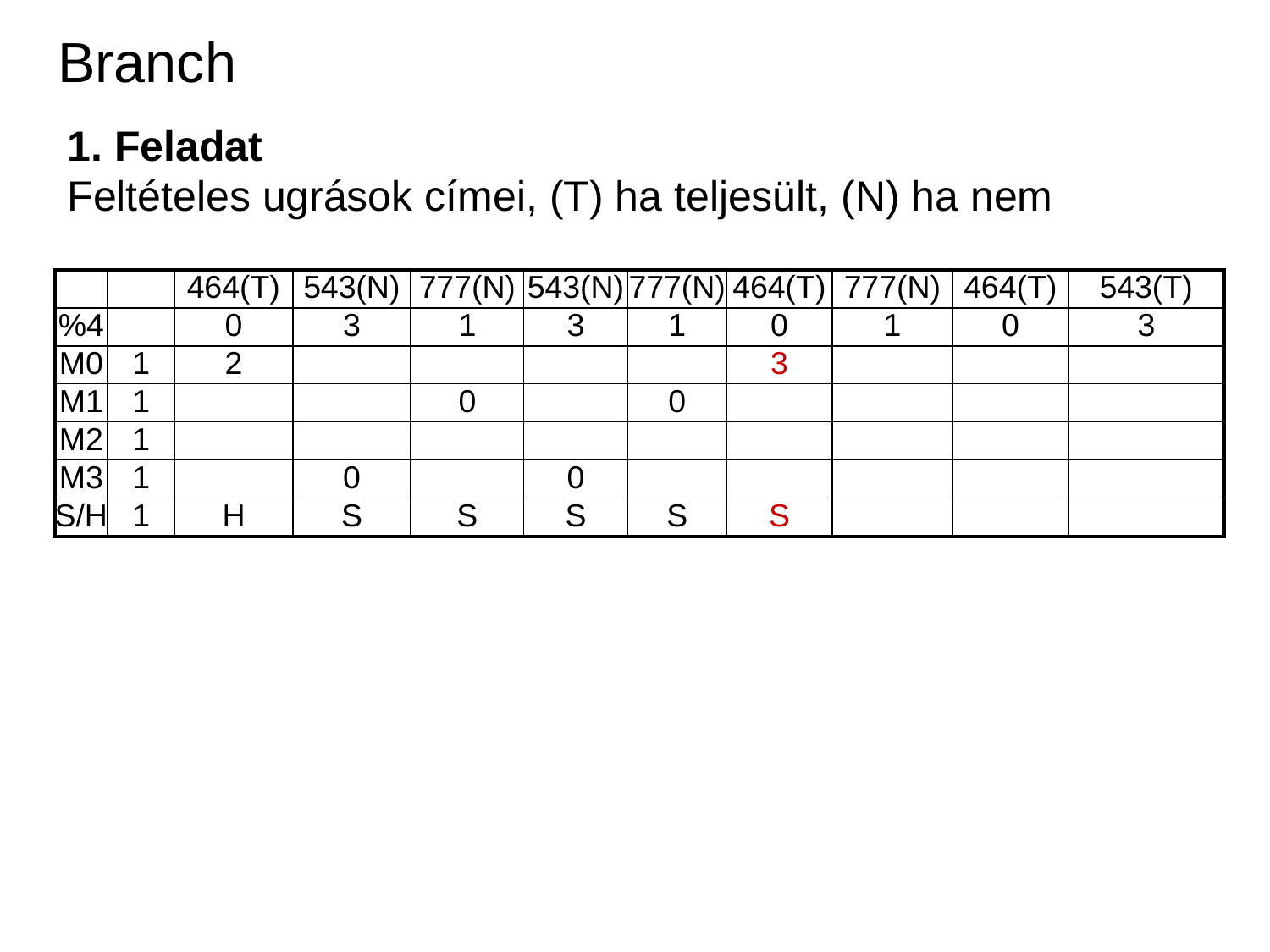

Branch
1. Feladat
Feltételes ugrások címei, (T) ha teljesült, (N) ha nem
|  |  | 464(T) | 543(N) | 777(N) | 543(N) | 777(N) | 464(T) | 777(N) | 464(T) | 543(T) |
| --- | --- | --- | --- | --- | --- | --- | --- | --- | --- | --- |
| %4 |  | 0 | 3 | 1 | 3 | 1 | 0 | 1 | 0 | 3 |
| M0 | 1 | 2 |  |  |  |  | 3 |  |  |  |
| M1 | 1 |  |  | 0 |  | 0 |  |  |  |  |
| M2 | 1 |  |  |  |  |  |  |  |  |  |
| M3 | 1 |  | 0 |  | 0 |  |  |  |  |  |
| S/H | 1 | H | S | S | S | S | S |  |  |  |